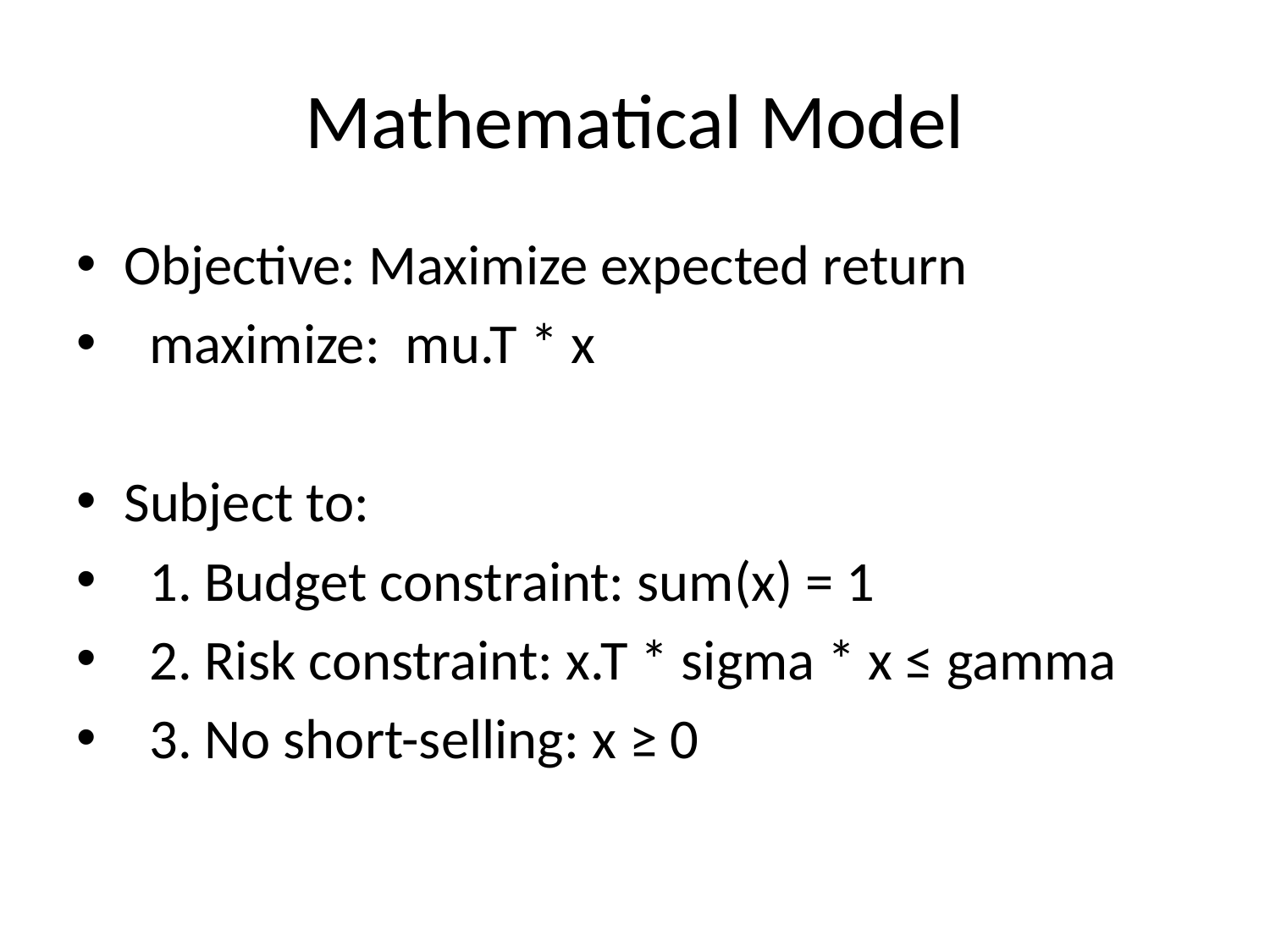

# Mathematical Model
Objective: Maximize expected return
  maximize:  mu.T * x

Subject to:
  1. Budget constraint: sum(x) = 1
  2. Risk constraint: x.T * sigma * x ≤ gamma
  3. No short-selling: x ≥ 0